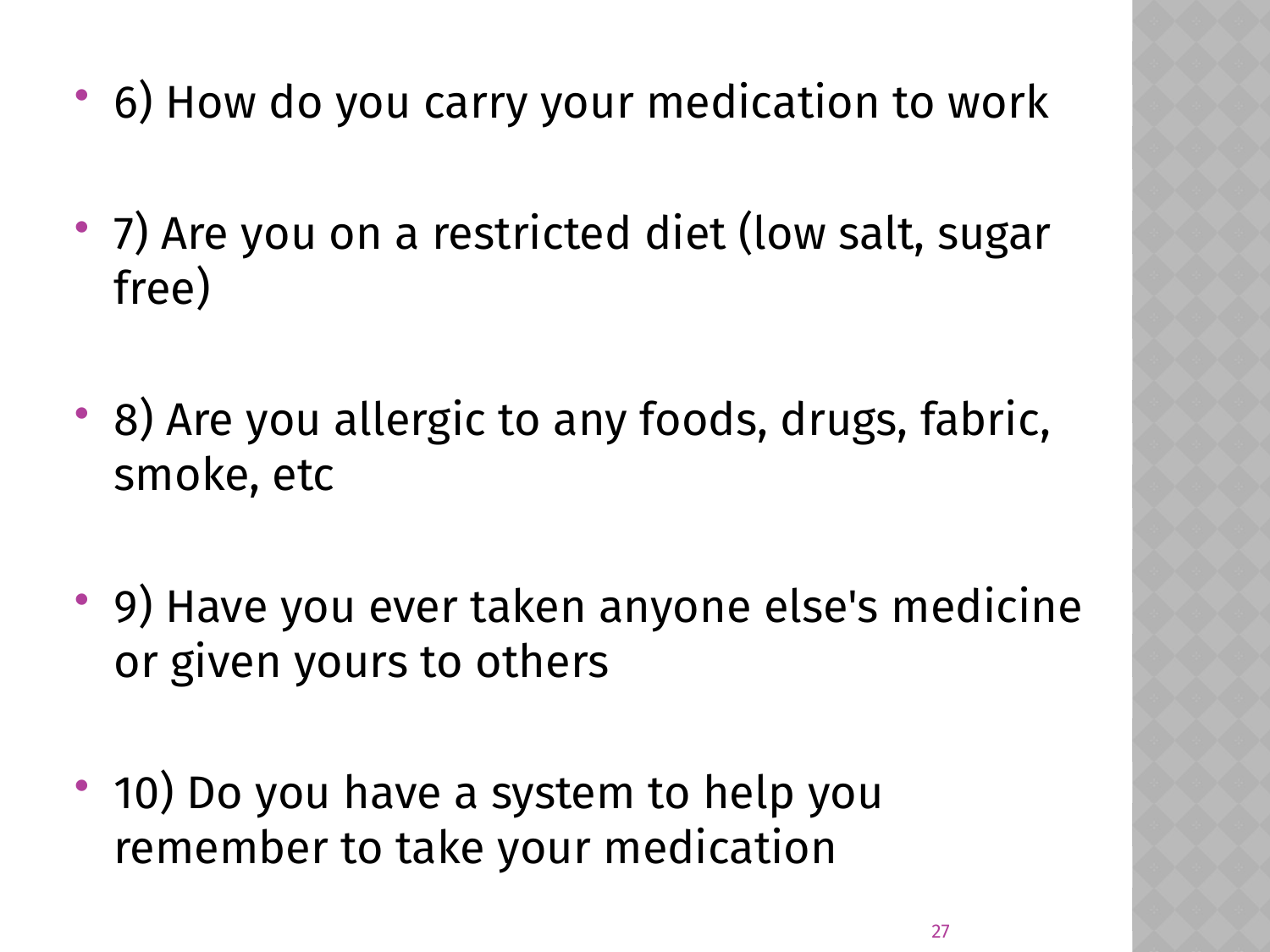

6) How do you carry your medication to work

7) Are you on a restricted diet (low salt, sugar free)

8) Are you allergic to any foods, drugs, fabric, smoke, etc

9) Have you ever taken anyone else's medicine or given yours to others

10) Do you have a system to help you remember to take your medication

27